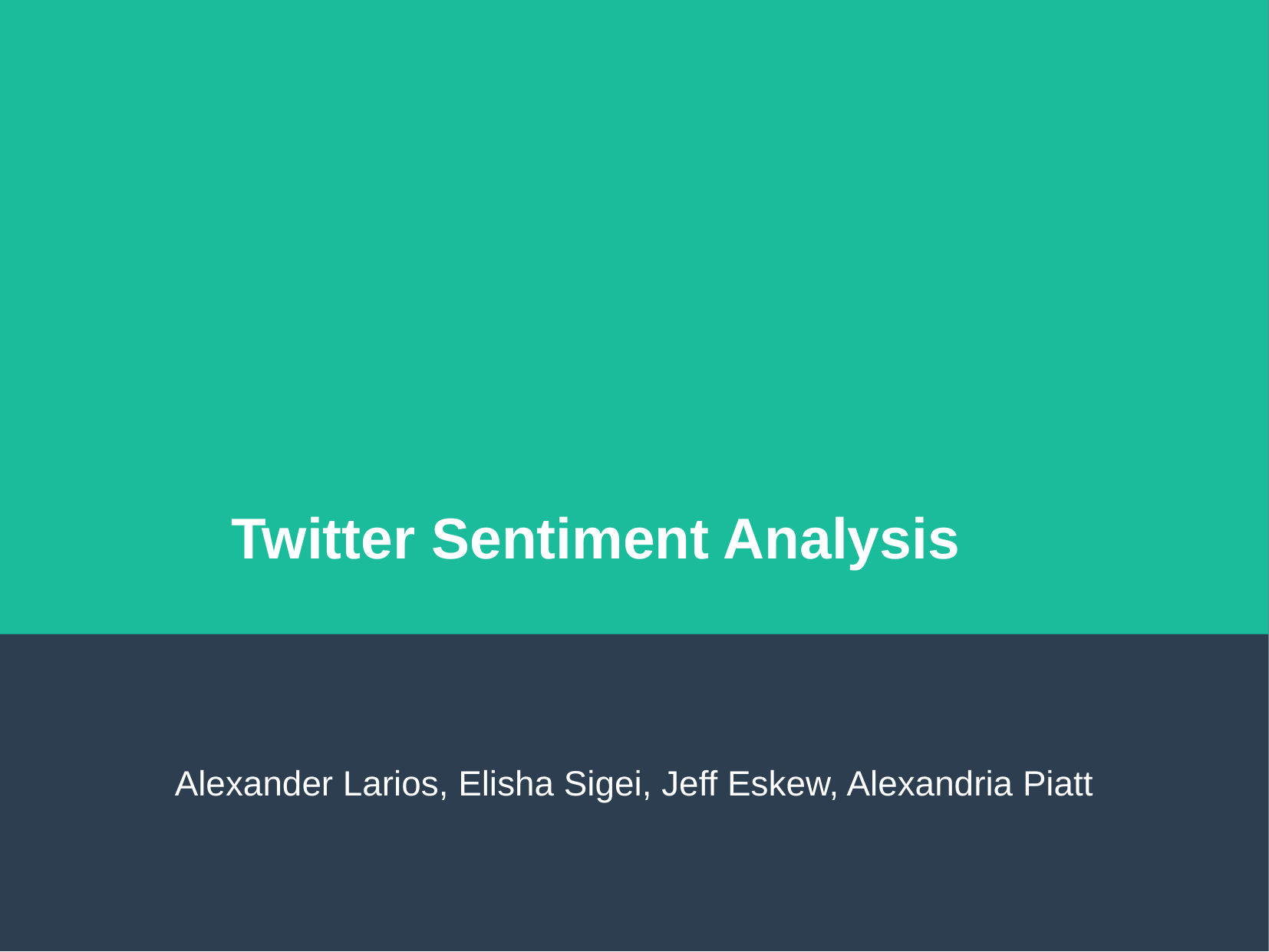

Twitter Sentiment Analysis
Alexander Larios, Elisha Sigei, Jeff Eskew, Alexandria Piatt